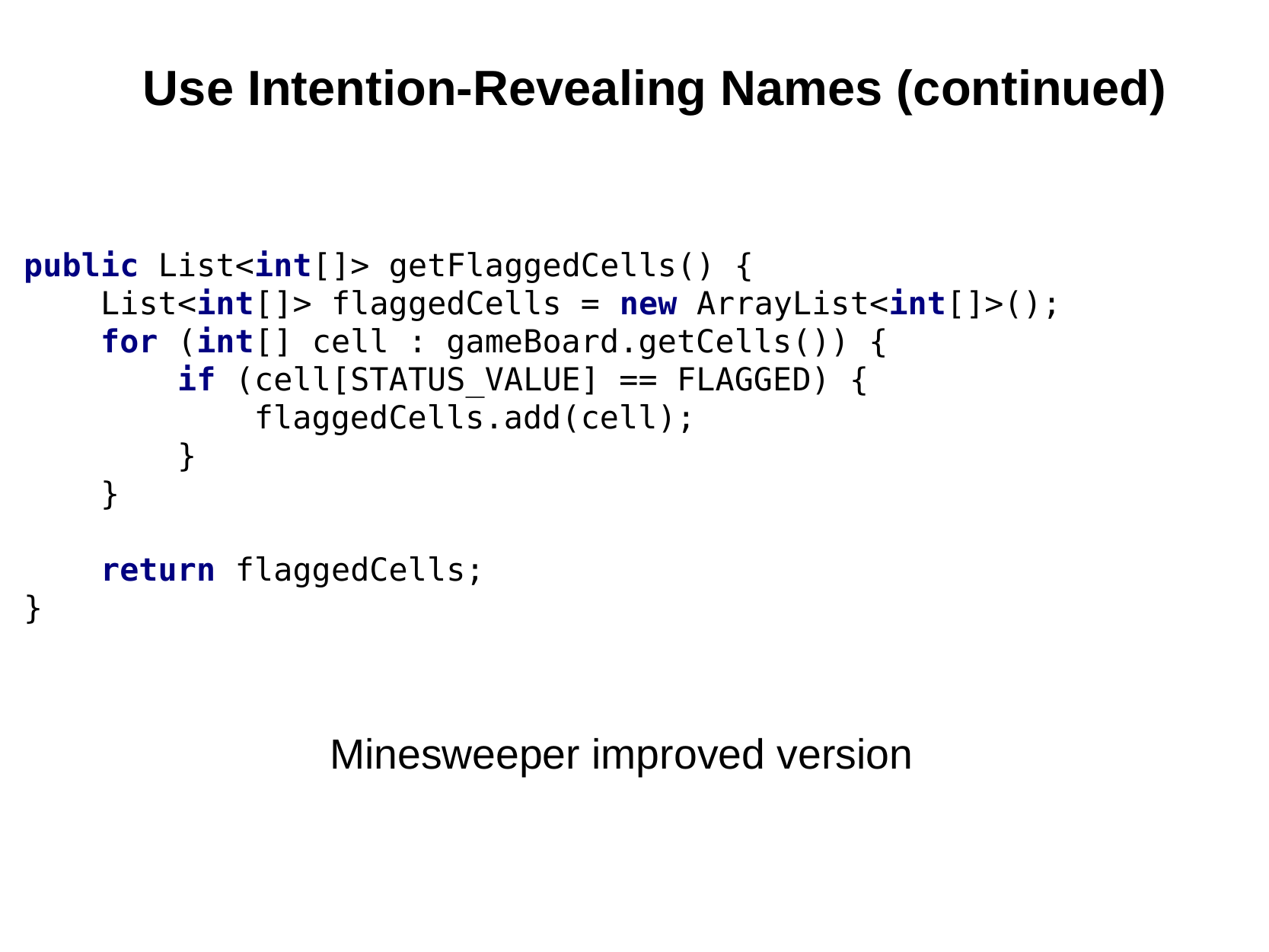

Use Intention-Revealing Names (continued)
public List<int[]> getFlaggedCells() {
    List<int[]> flaggedCells = new ArrayList<int[]>();
    for (int[] cell : gameBoard.getCells()) {
        if (cell[STATUS_VALUE] == FLAGGED) {
            flaggedCells.add(cell);
        }
    }
    return flaggedCells;
}

Minesweeper improved version